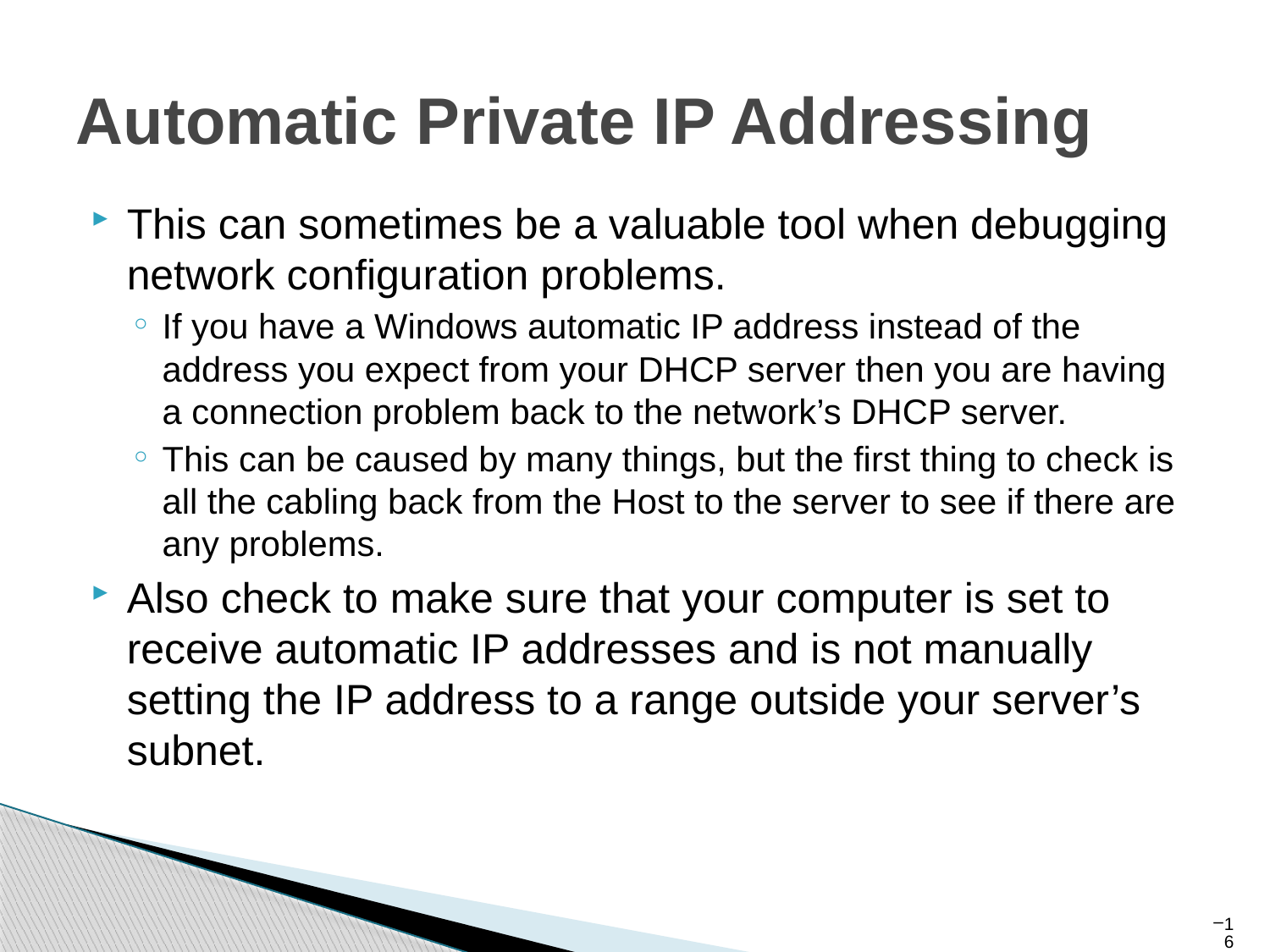

# Automatic Private IP Addressing
This can sometimes be a valuable tool when debugging network configuration problems.
If you have a Windows automatic IP address instead of the address you expect from your DHCP server then you are having a connection problem back to the network’s DHCP server.
This can be caused by many things, but the first thing to check is all the cabling back from the Host to the server to see if there are any problems.
Also check to make sure that your computer is set to receive automatic IP addresses and is not manually setting the IP address to a range outside your server’s subnet.
16